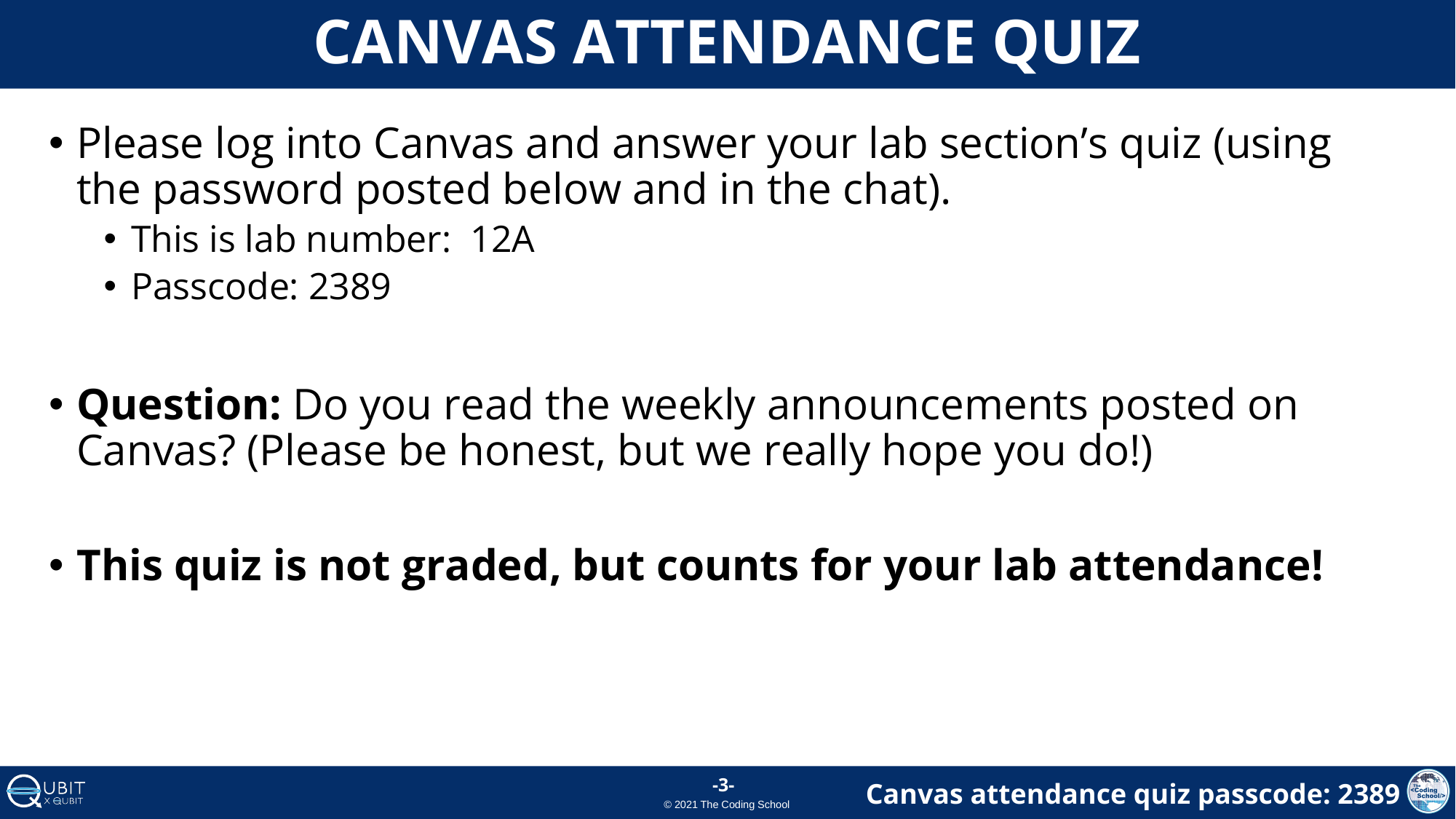

# Canvas attendance quiz
Please log into Canvas and answer your lab section’s quiz (using the password posted below and in the chat).
This is lab number:  12A
Passcode: 2389

Question: Do you read the weekly announcements posted on Canvas? (Please be honest, but we really hope you do!)

This quiz is not graded, but counts for your lab attendance!

-3-